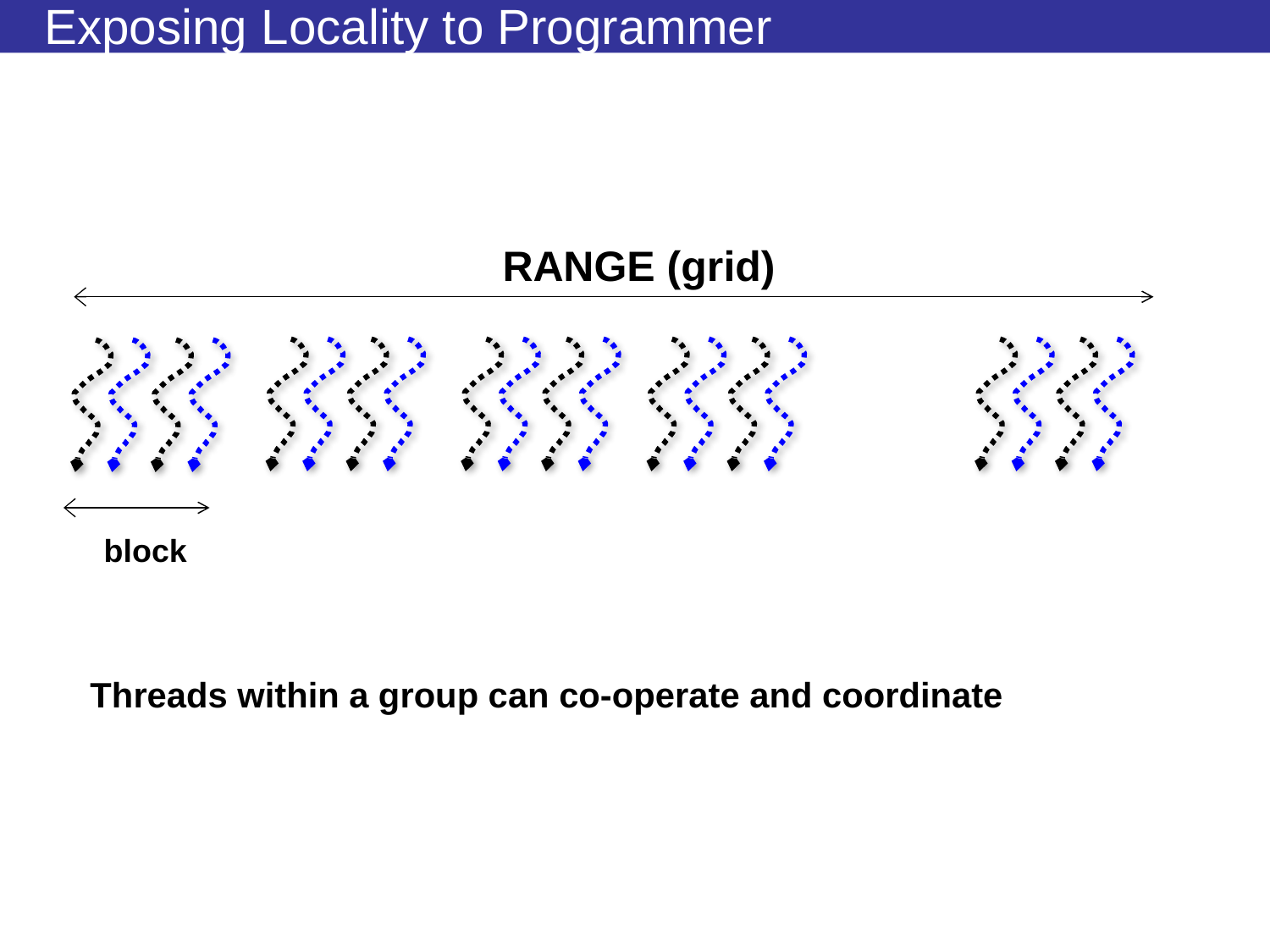

# Exposing Locality to Programmer
RANGE (grid)

block
Threads within a group can co-operate and coordinate